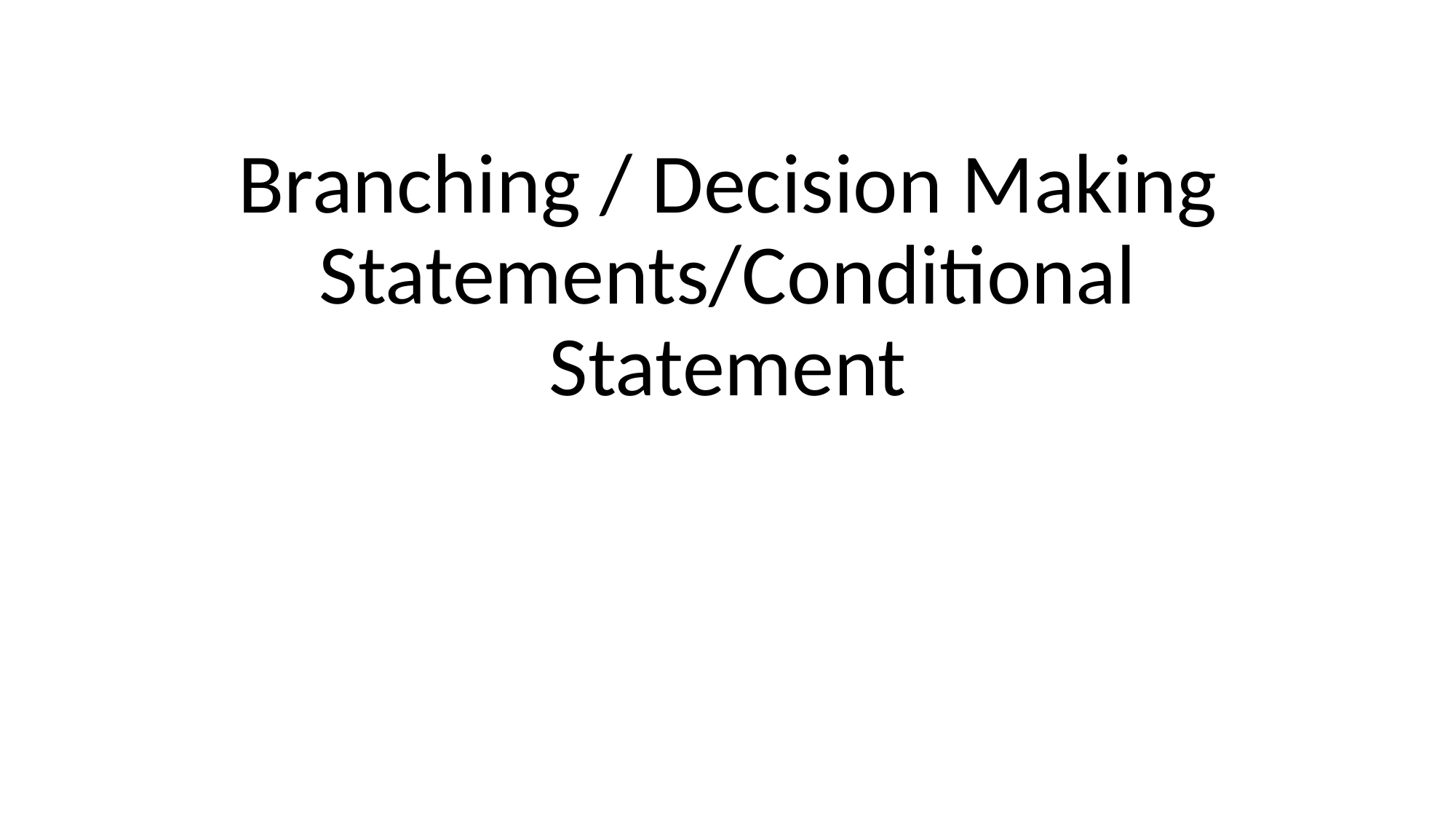

# Branching / Decision Making Statements/Conditional Statement